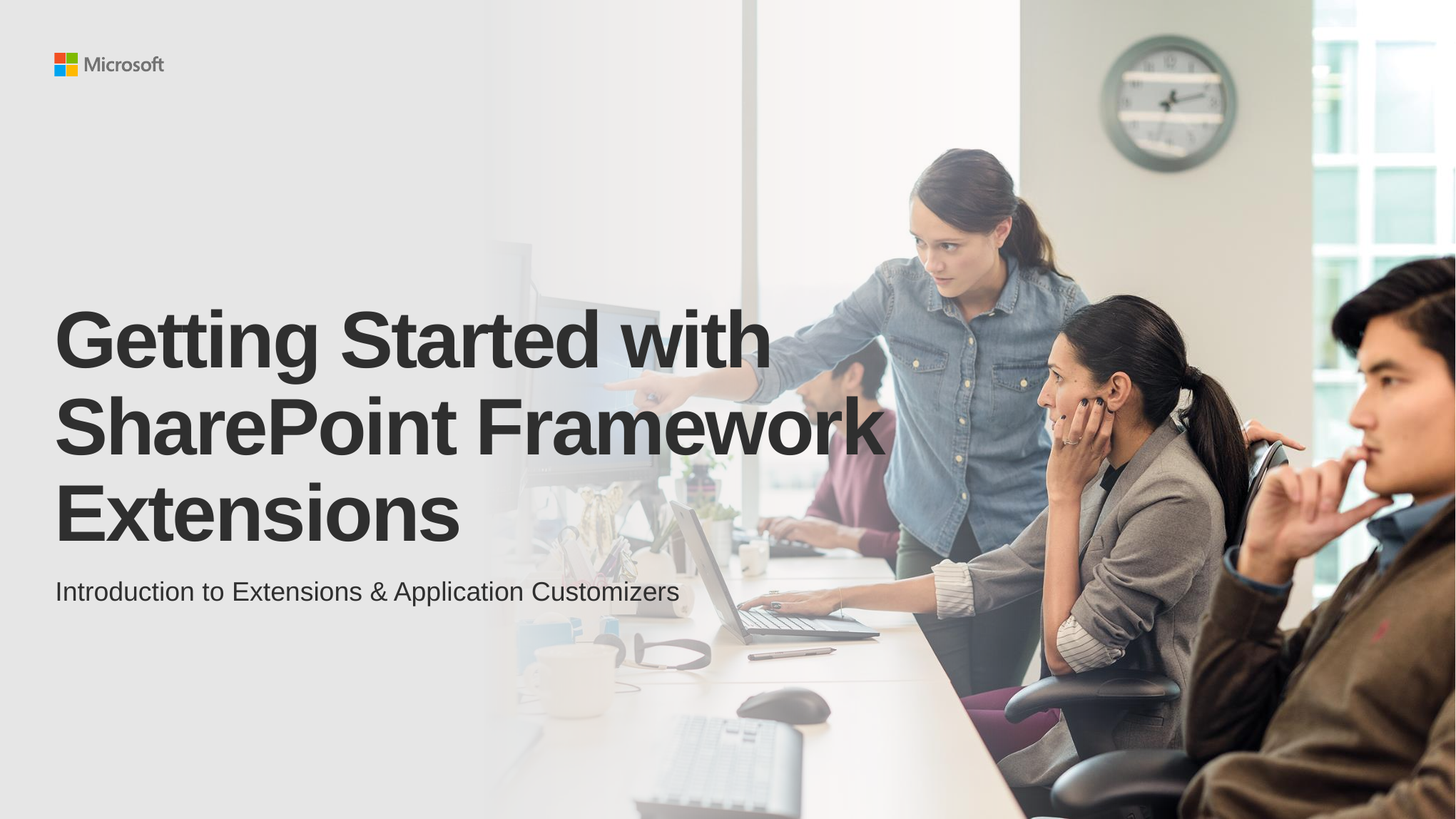

# Getting Started with SharePoint Framework Extensions
Introduction to Extensions & Application Customizers